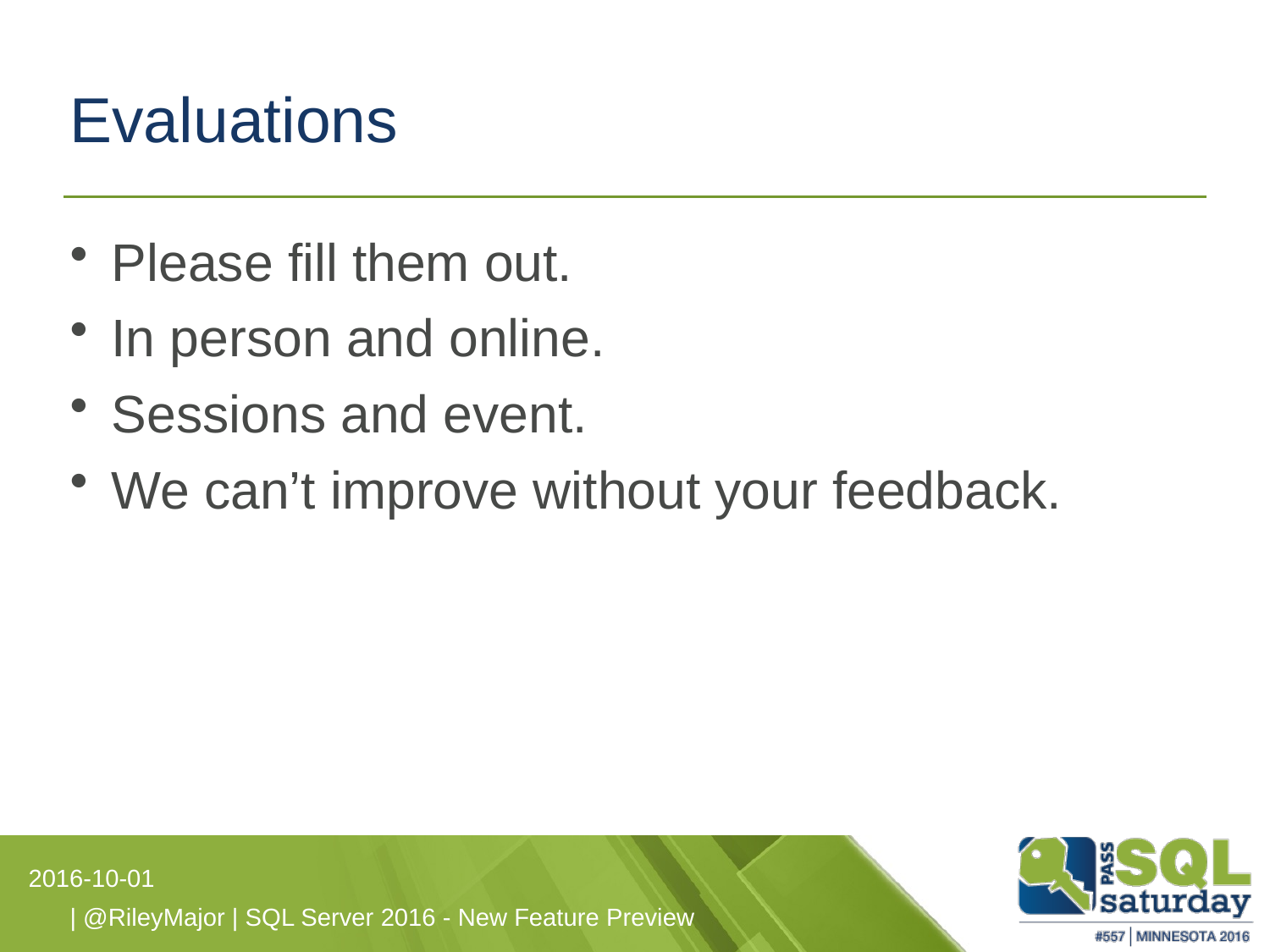

# Evaluations
Please fill them out.
In person and online.
Sessions and event.
We can’t improve without your feedback.
54